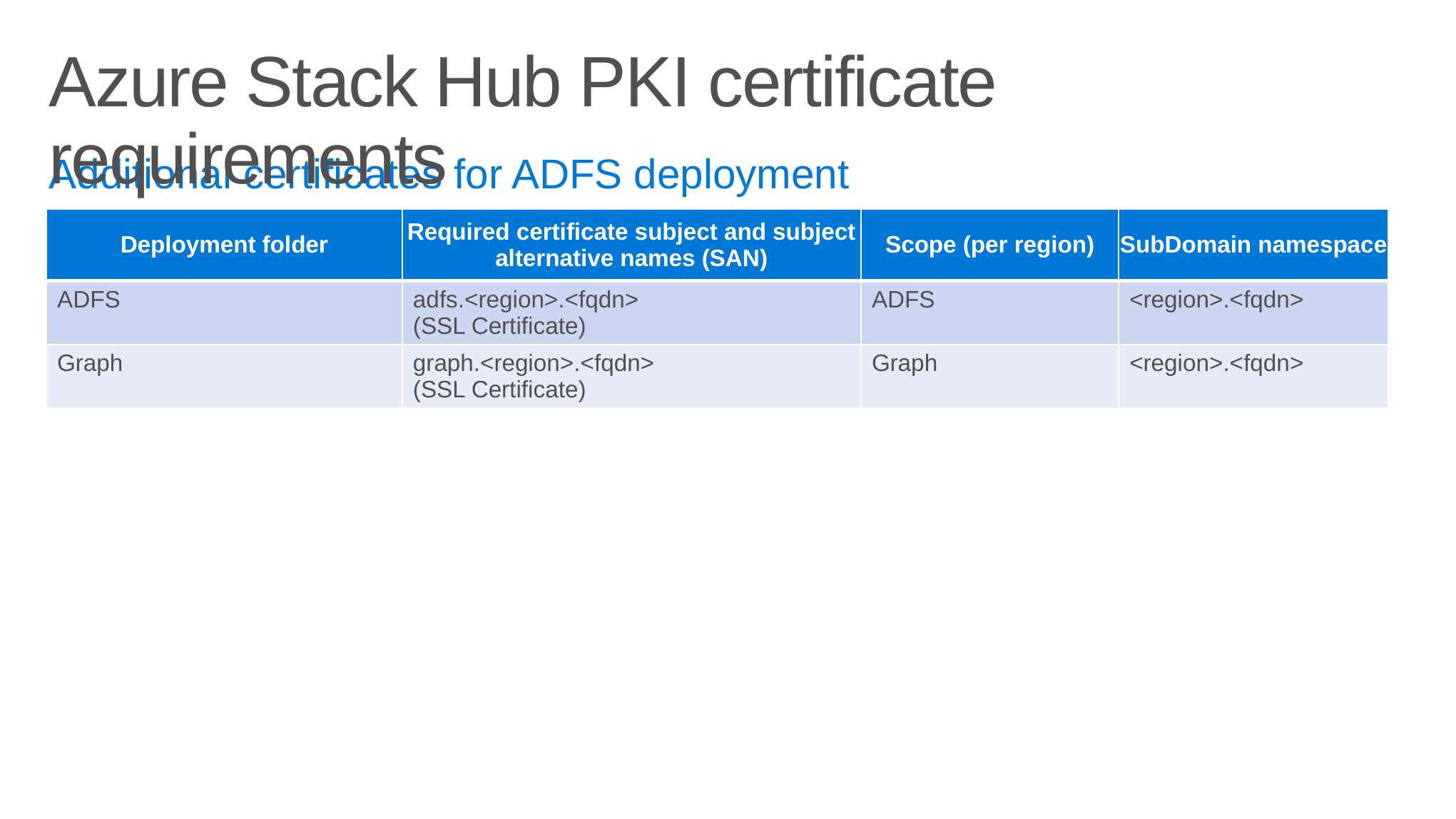

# Azure Stack Hub PKI certificate requirements
Additional certificates for ADFS deployment
| Deployment folder | Required certificate subject and subject alternative names (SAN) | Scope (per region) | SubDomain namespace |
| --- | --- | --- | --- |
| ADFS | adfs.<region>.<fqdn> (SSL Certificate) | ADFS | <region>.<fqdn> |
| Graph | graph.<region>.<fqdn> (SSL Certificate) | Graph | <region>.<fqdn> |